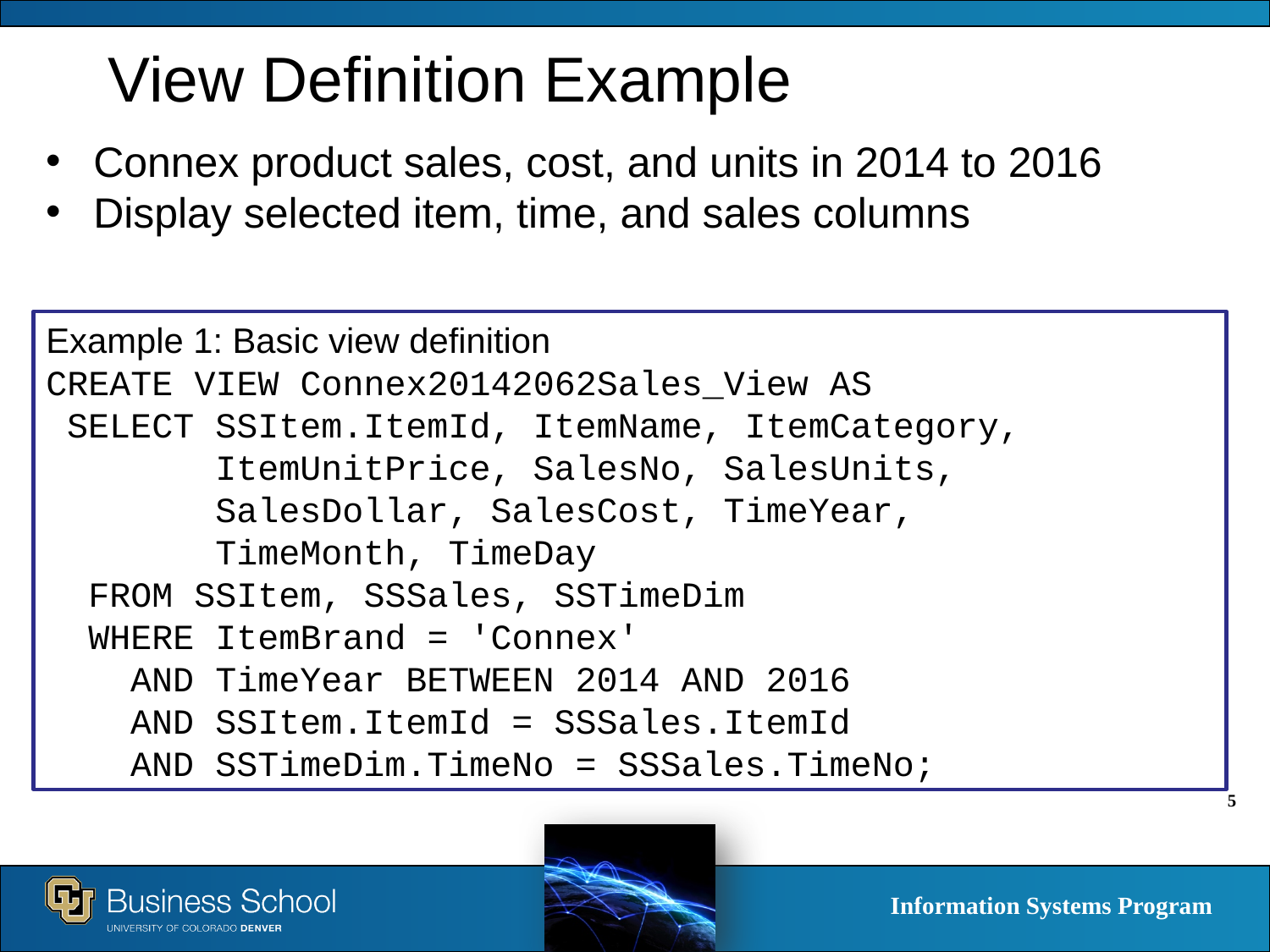

# View Definition Example
Connex product sales, cost, and units in 2014 to 2016
Display selected item, time, and sales columns
Example 1: Basic view definition
CREATE VIEW Connex20142062Sales_View AS
 SELECT SSItem.ItemId, ItemName, ItemCategory,
        ItemUnitPrice, SalesNo, SalesUnits,
        SalesDollar, SalesCost, TimeYear,
        TimeMonth, TimeDay
  FROM SSItem, SSSales, SSTimeDim
  WHERE ItemBrand = 'Connex'
    AND TimeYear BETWEEN 2014 AND 2016
    AND SSItem.ItemId = SSSales.ItemId
    AND SSTimeDim.TimeNo = SSSales.TimeNo;